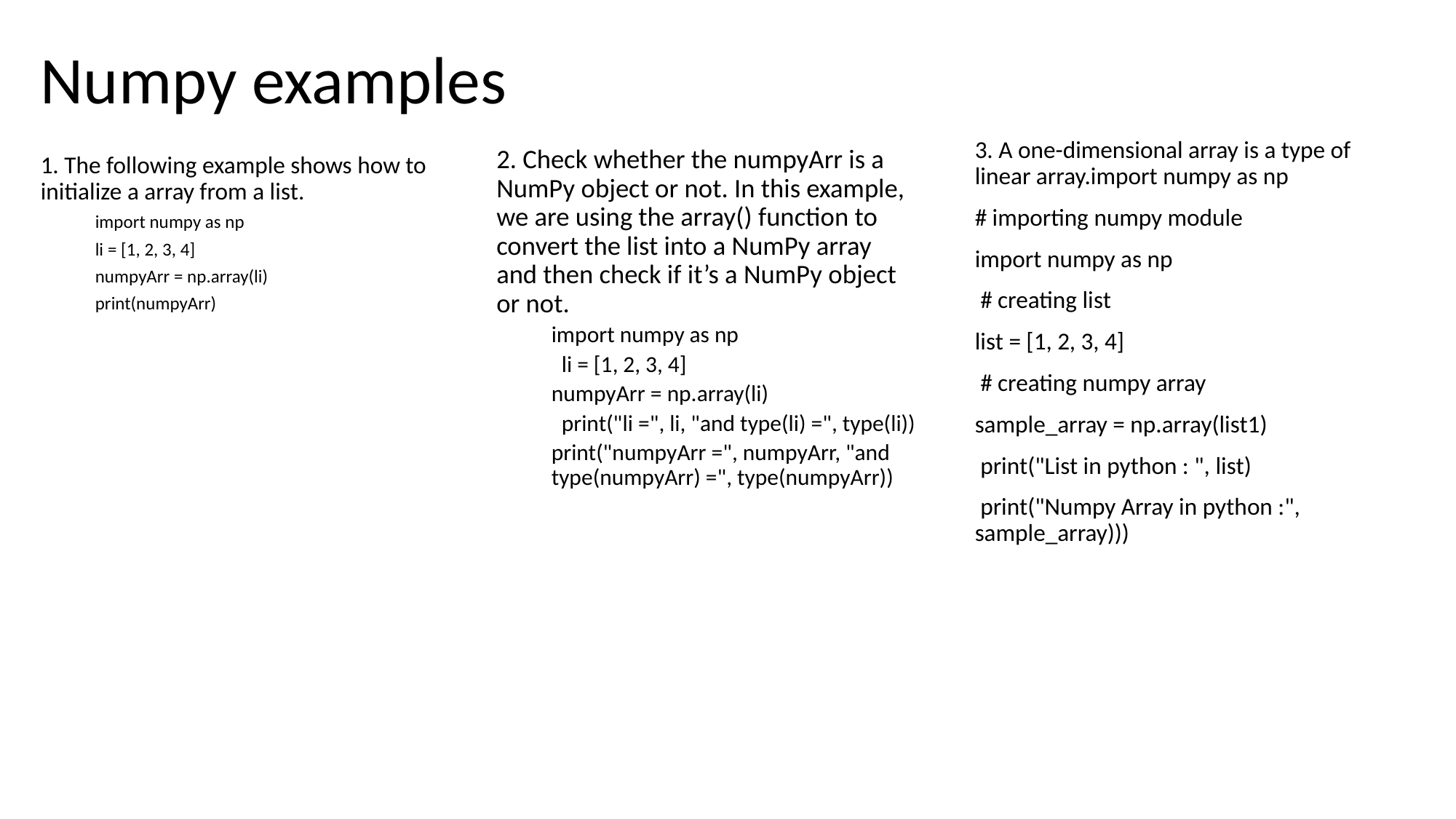

# Numpy examples
3. A one-dimensional array is a type of linear array.import numpy as np
# importing numpy module
import numpy as np
 # creating list
list = [1, 2, 3, 4]
 # creating numpy array
sample_array = np.array(list1)
 print("List in python : ", list)
 print("Numpy Array in python :",       sample_array)))
2. Check whether the numpyArr is a NumPy object or not. In this example, we are using the array() function to convert the list into a NumPy array and then check if it’s a NumPy object or not.
import numpy as np
  li = [1, 2, 3, 4]
numpyArr = np.array(li)
  print("li =", li, "and type(li) =", type(li))
print("numpyArr =", numpyArr, "and type(numpyArr) =", type(numpyArr))
1. The following example shows how to initialize a array from a list.
import numpy as np
li = [1, 2, 3, 4]
numpyArr = np.array(li)
print(numpyArr)